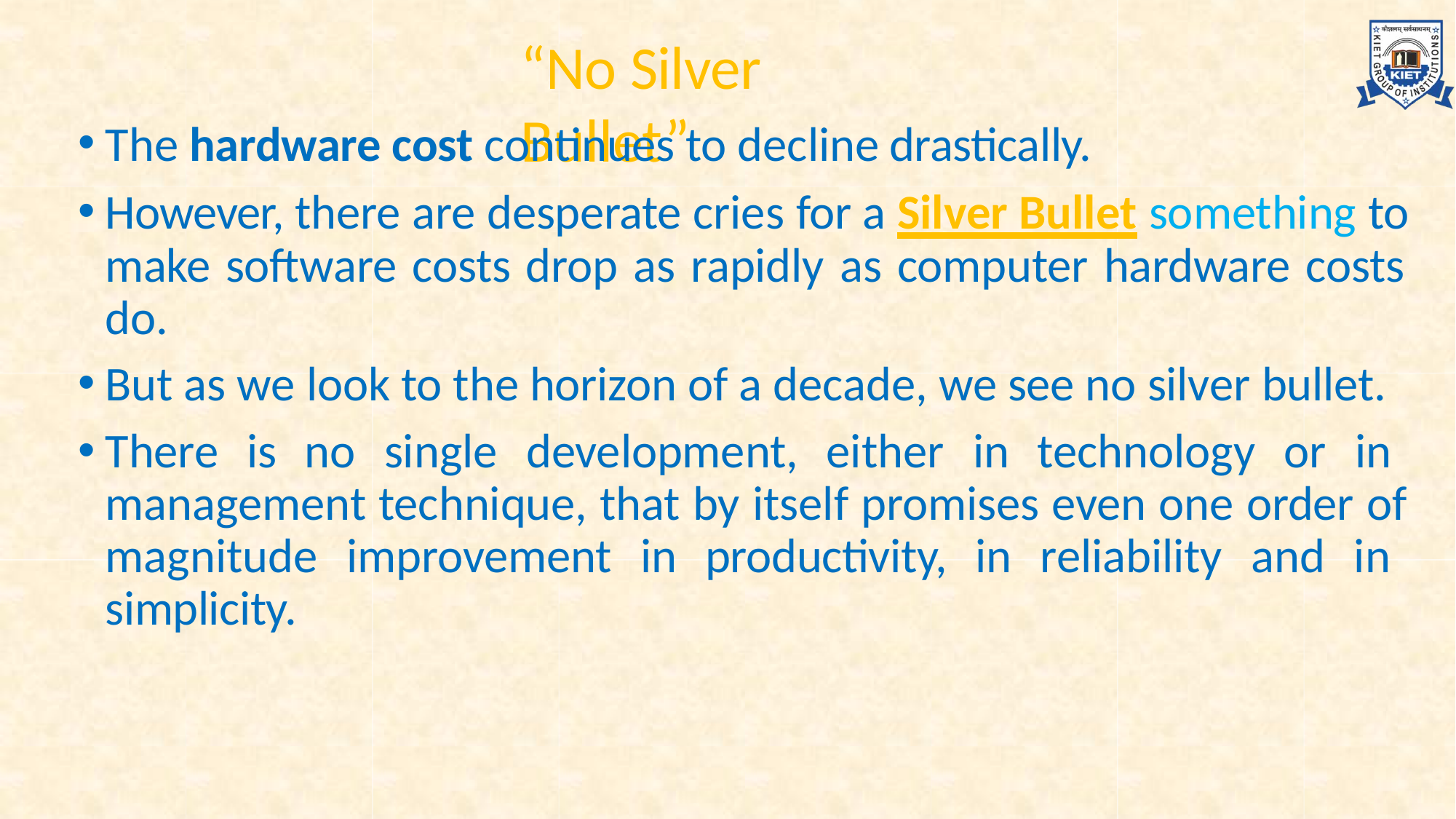

# “No Silver Bullet”
The hardware cost continues to decline drastically.
However, there are desperate cries for a Silver Bullet something to  make software costs drop as rapidly as computer hardware costs  do.
But as we look to the horizon of a decade, we see no silver bullet.
There is no single development, either in technology or in  management technique, that by itself promises even one order of  magnitude improvement in productivity, in reliability and in  simplicity.